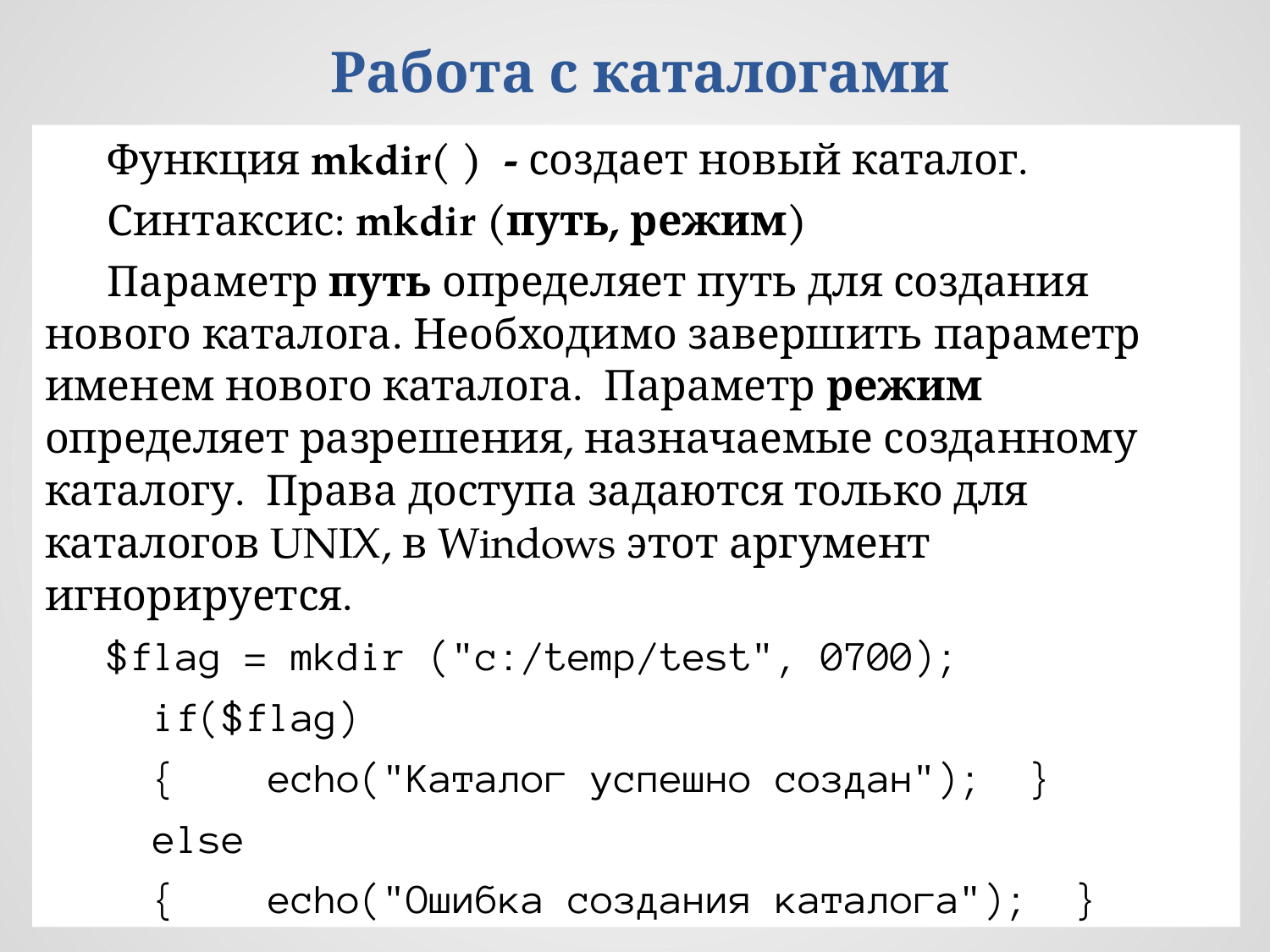

# Работа с каталогами
Функция mkdir( )  - создает новый каталог.
Синтаксис: mkdir (путь, режим)‏
Параметр путь определяет путь для создания нового каталога. Необходимо завершить параметр именем нового каталога.  Параметр режим определяет разрешения, назначаемые созданному каталогу.  Права доступа задаются только для каталогов UNIX, в Windows этот аргумент игнорируется.
$flag = mkdir ("c:/temp/test", 0700);
  if($flag)‏
  {    echo("Каталог успешно создан");  }
  else
  {    echo("Ошибка создания каталога");  }

39